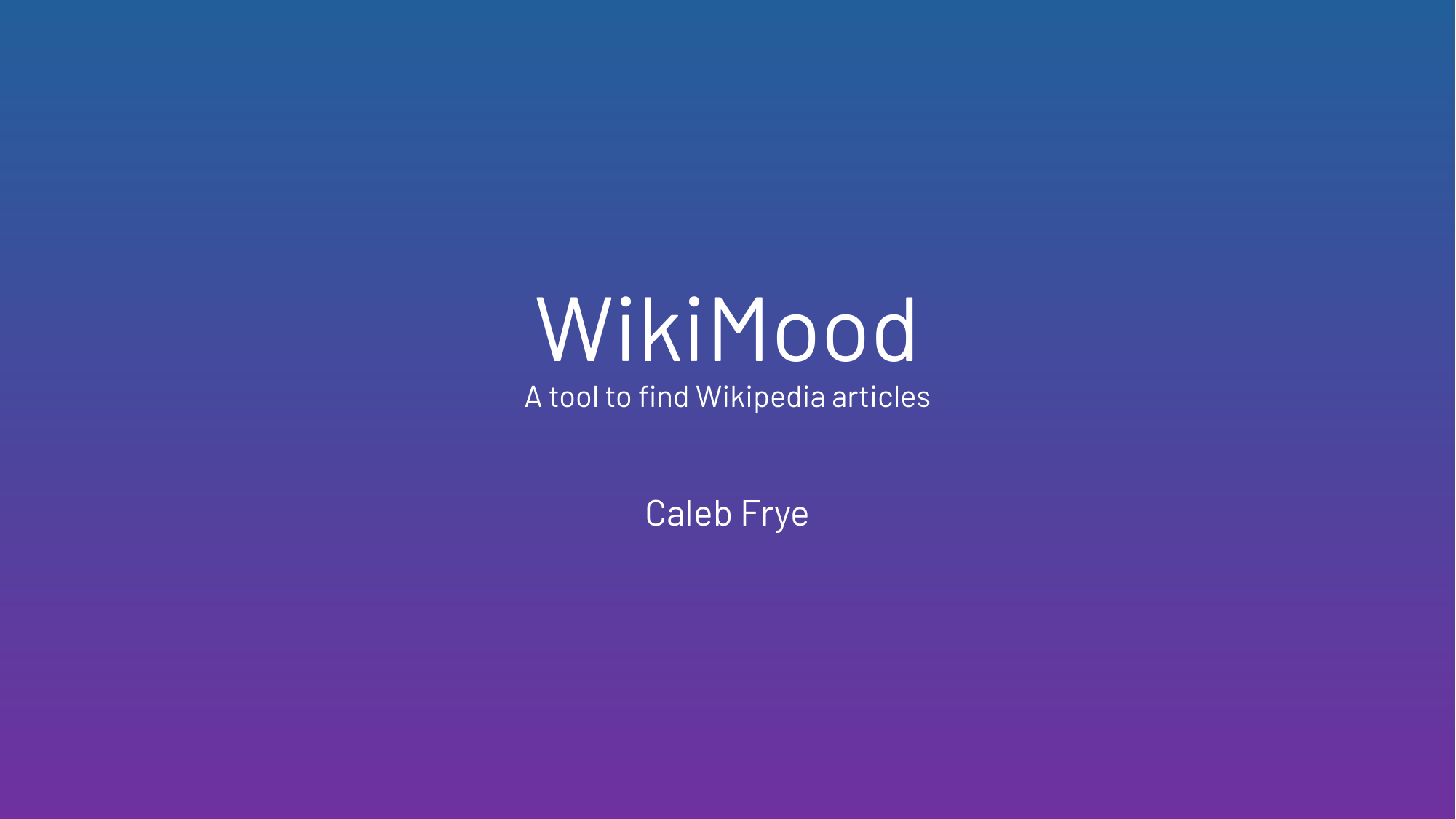

# WikiMood A tool to find Wikipedia articles

Caleb Frye